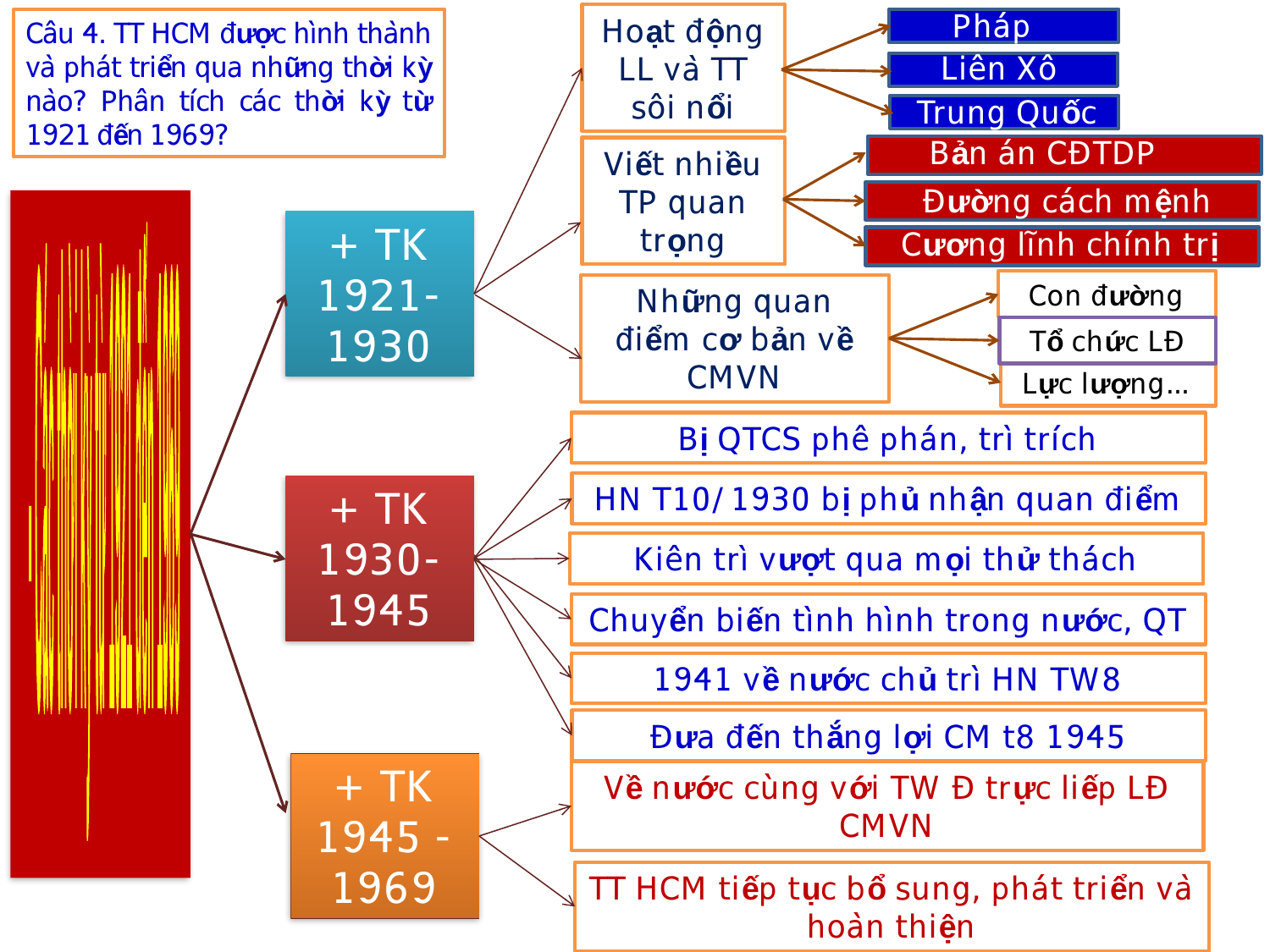

Pháp

Hoạt động LL và TT sôi nổi
Câu 4. TT HCM được hình thành và phát triển qua những thời kỳ nào? Phân tích các thời kỳ từ 1921 đến 1969?
Liên Xô

Trung Quốc

Bản án CĐTDP

Viết nhiều TP quan trọng
Đường cách mệnh

+ TK 1921-1930
Cương lĩnh chính trị

- Các thời kỳ từ 1921 đến 1969
Con đường
Những quan điểm cơ bản về CMVN
Tổ chức LĐ
Lực lượng…
Bị QTCS phê phán, trì trích
HN T10/1930 bị phủ nhận quan điểm
+ TK 1930-1945
Kiên trì vượt qua mọi thử thách
Chuyển biến tình hình trong nước, QT
1941 về nước chủ trì HN TW8
Đưa đến thắng lợi CM t8 1945
+ TK 1945 - 1969
Về nước cùng với TW Đ trực liếp LĐ CMVN
TT HCM tiếp tục bổ sung, phát triển và hoàn thiện